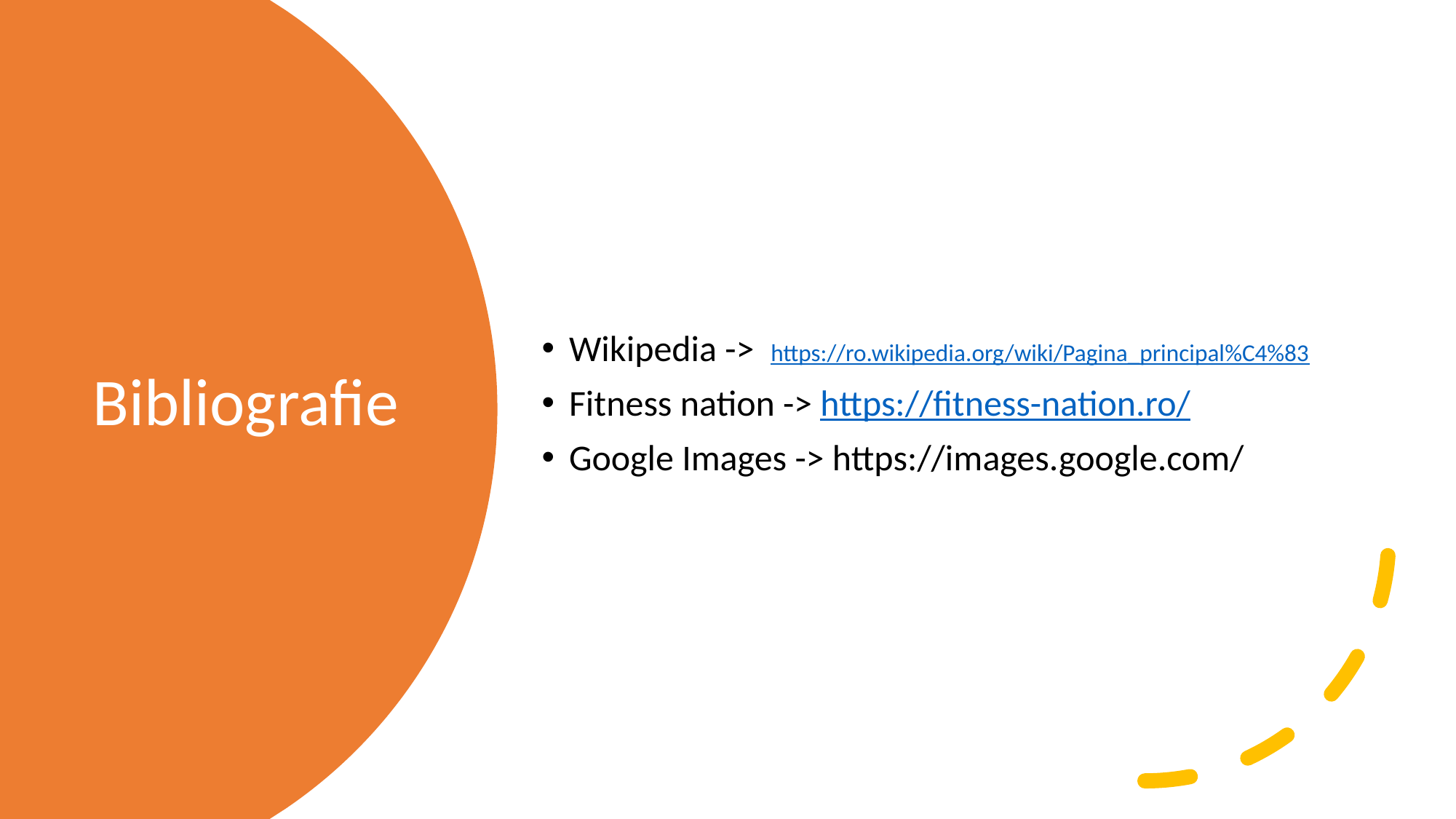

Wikipedia ->  https://ro.wikipedia.org/wiki/Pagina_principal%C4%83
Fitness nation -> https://fitness-nation.ro/
Google Images -> https://images.google.com/
# Bibliografie